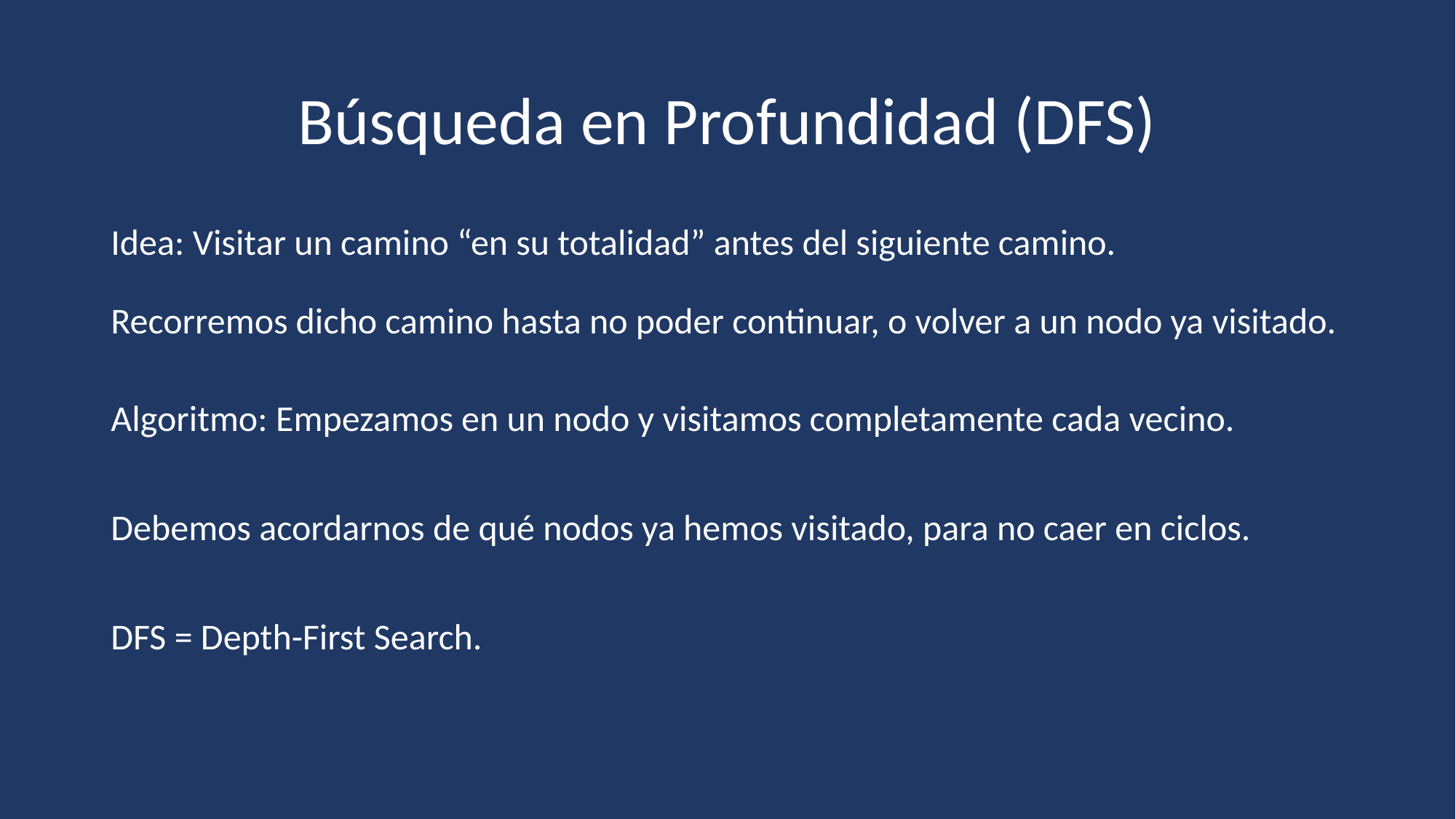

# Búsqueda en Profundidad (DFS)
Idea: Visitar un camino “en su totalidad” antes del siguiente camino.
Recorremos dicho camino hasta no poder continuar, o volver a un nodo ya visitado.
Algoritmo: Empezamos en un nodo y visitamos completamente cada vecino.

Debemos acordarnos de qué nodos ya hemos visitado, para no caer en ciclos.

DFS = Depth-First Search.